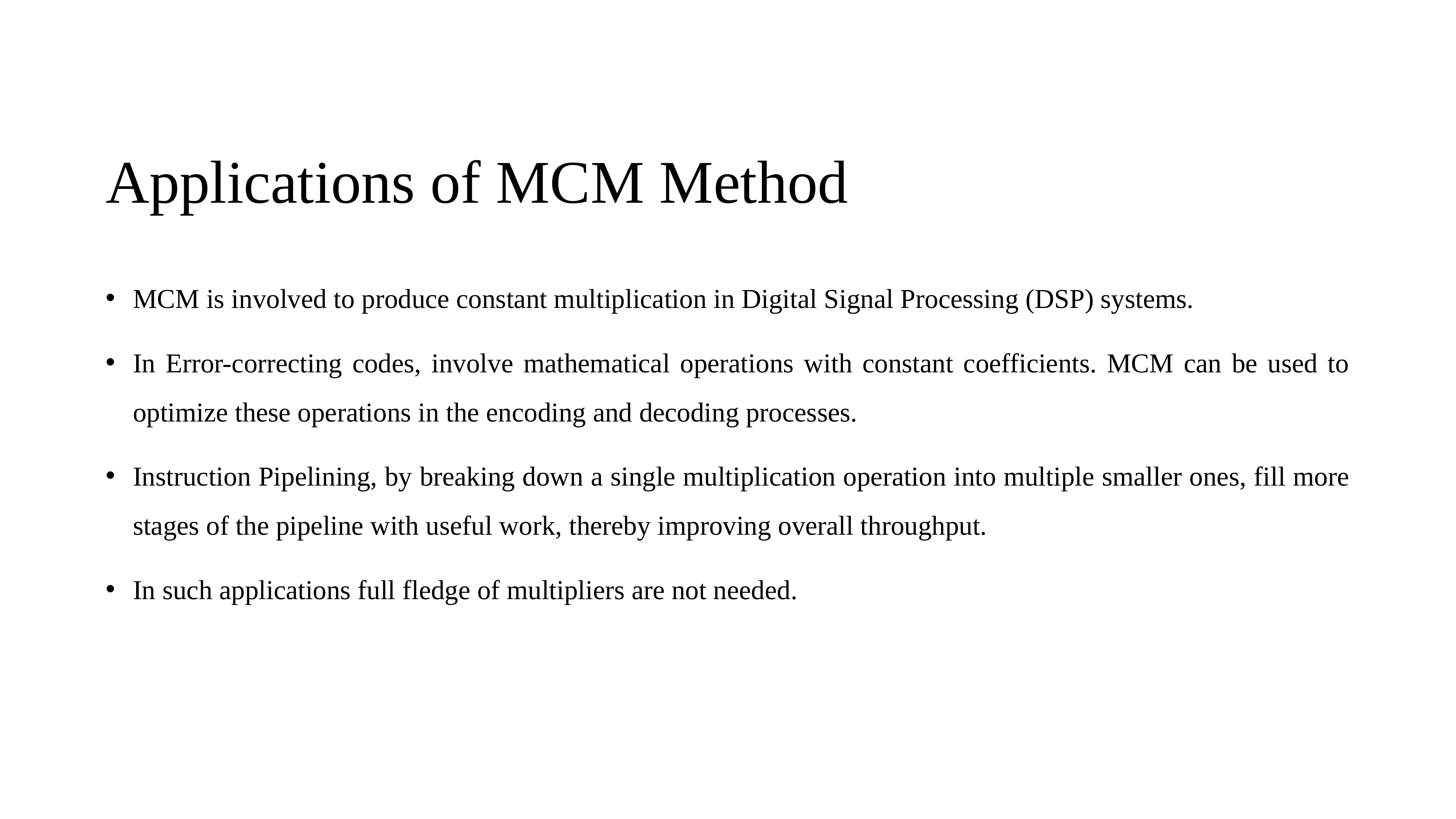

# Applications of MCM Method
MCM is involved to produce constant multiplication in Digital Signal Processing (DSP) systems.
In Error-correcting codes, involve mathematical operations with constant coefficients. MCM can be used to optimize these operations in the encoding and decoding processes.
Instruction Pipelining, by breaking down a single multiplication operation into multiple smaller ones, fill more stages of the pipeline with useful work, thereby improving overall throughput.
In such applications full fledge of multipliers are not needed.